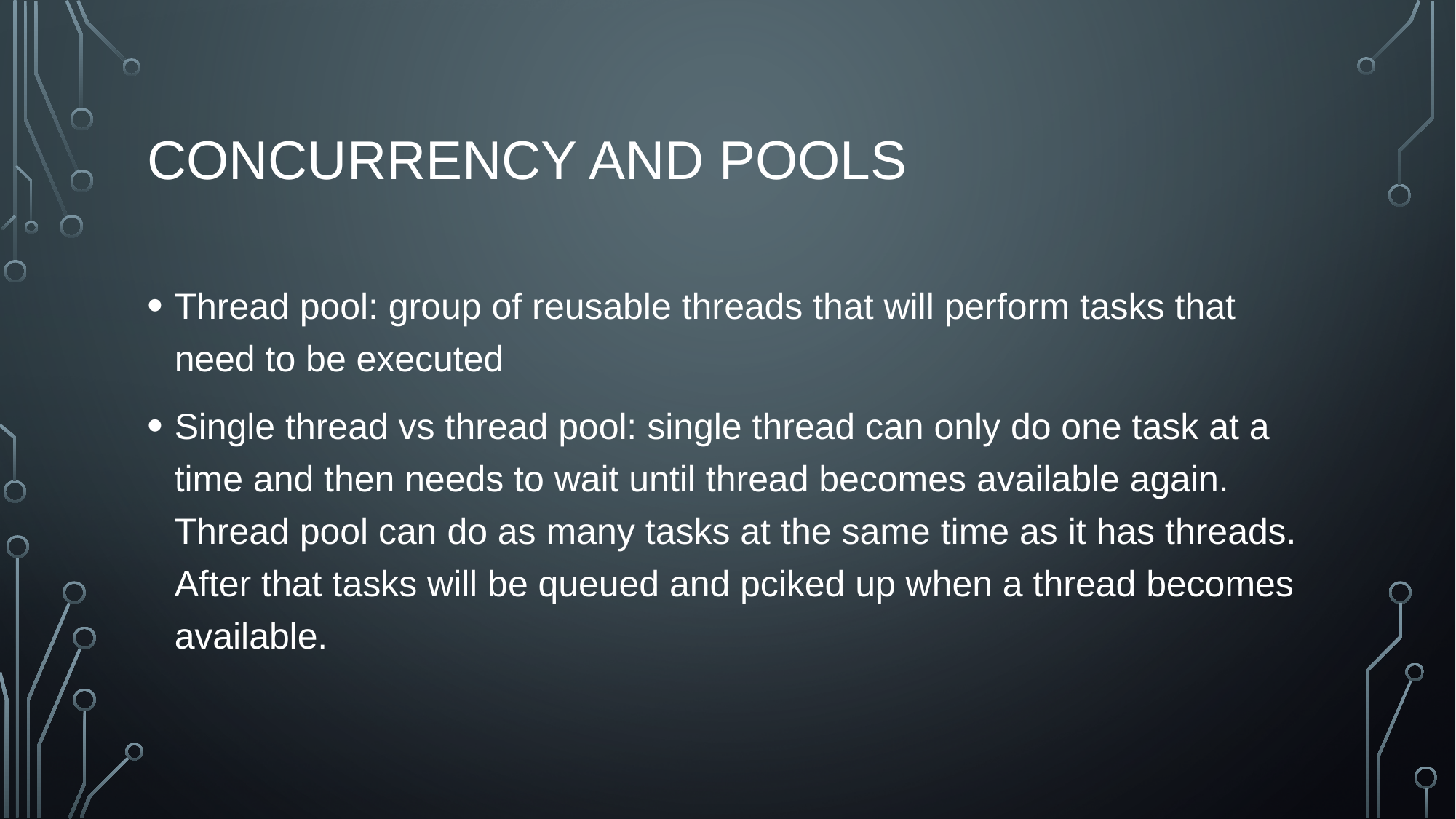

# Concurrency and pools
Thread pool: group of reusable threads that will perform tasks that need to be executed
Single thread vs thread pool: single thread can only do one task at a time and then needs to wait until thread becomes available again. Thread pool can do as many tasks at the same time as it has threads. After that tasks will be queued and pciked up when a thread becomes available.